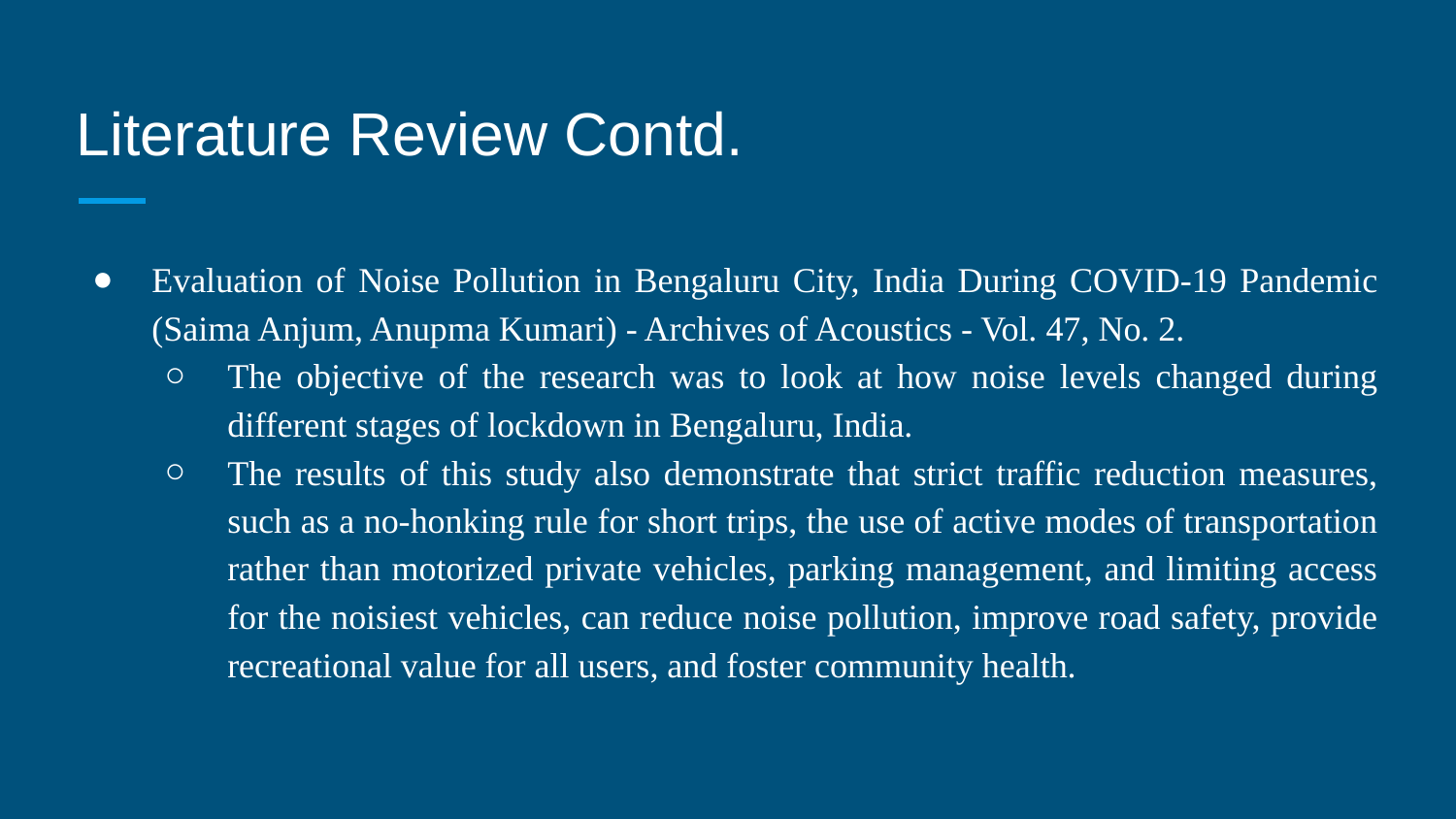

# Literature Review Contd.
Evaluation of Noise Pollution in Bengaluru City, India During COVID-19 Pandemic (Saima Anjum, Anupma Kumari) - Archives of Acoustics - Vol. 47, No. 2.
The objective of the research was to look at how noise levels changed during different stages of lockdown in Bengaluru, India.
The results of this study also demonstrate that strict traffic reduction measures, such as a no-honking rule for short trips, the use of active modes of transportation rather than motorized private vehicles, parking management, and limiting access for the noisiest vehicles, can reduce noise pollution, improve road safety, provide recreational value for all users, and foster community health.